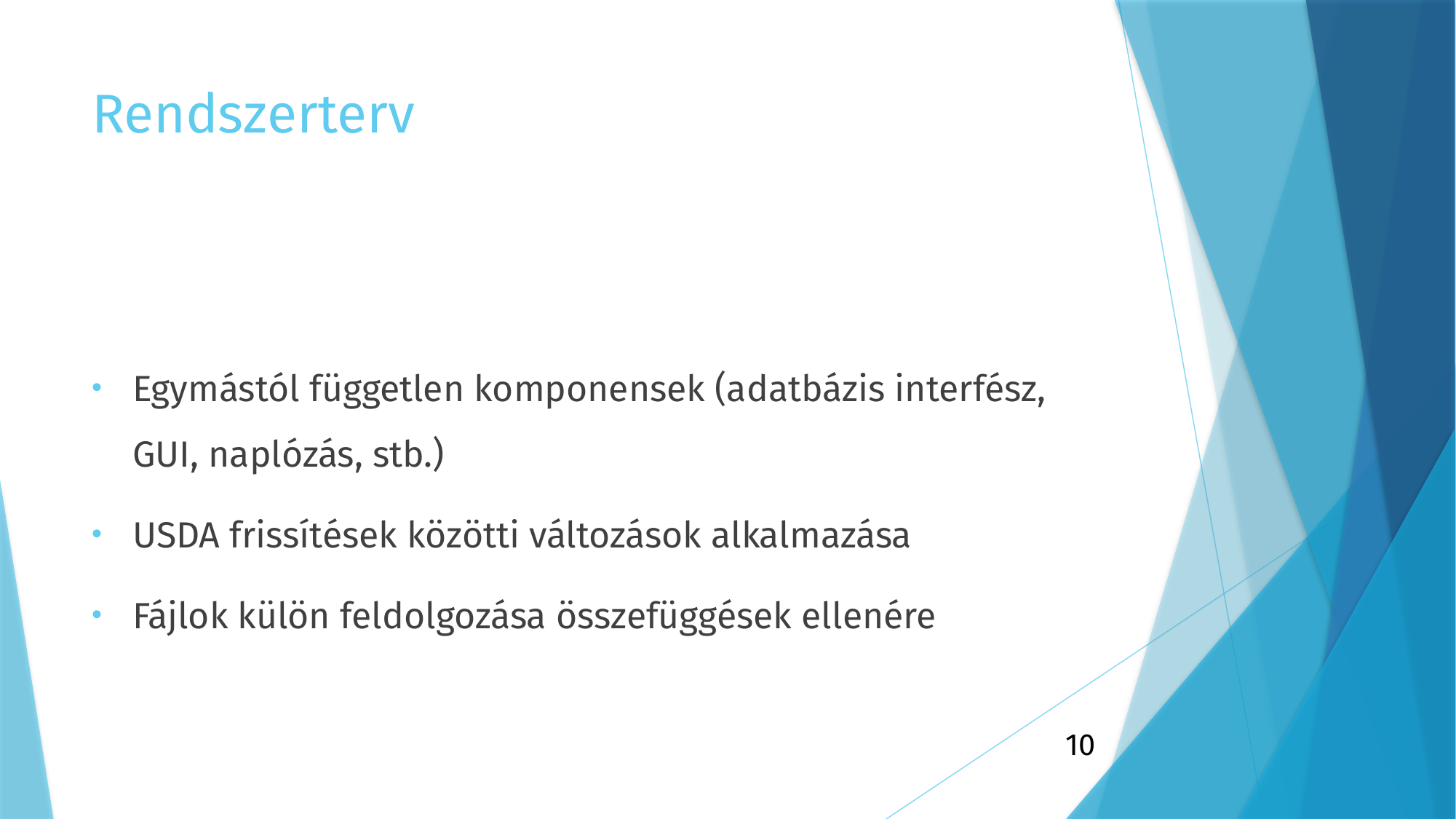

# Rendszerterv
Egymástól független komponensek (adatbázis interfész, GUI, naplózás, stb.)
USDA frissítések közötti változások alkalmazása
Fájlok külön feldolgozása összefüggések ellenére
10